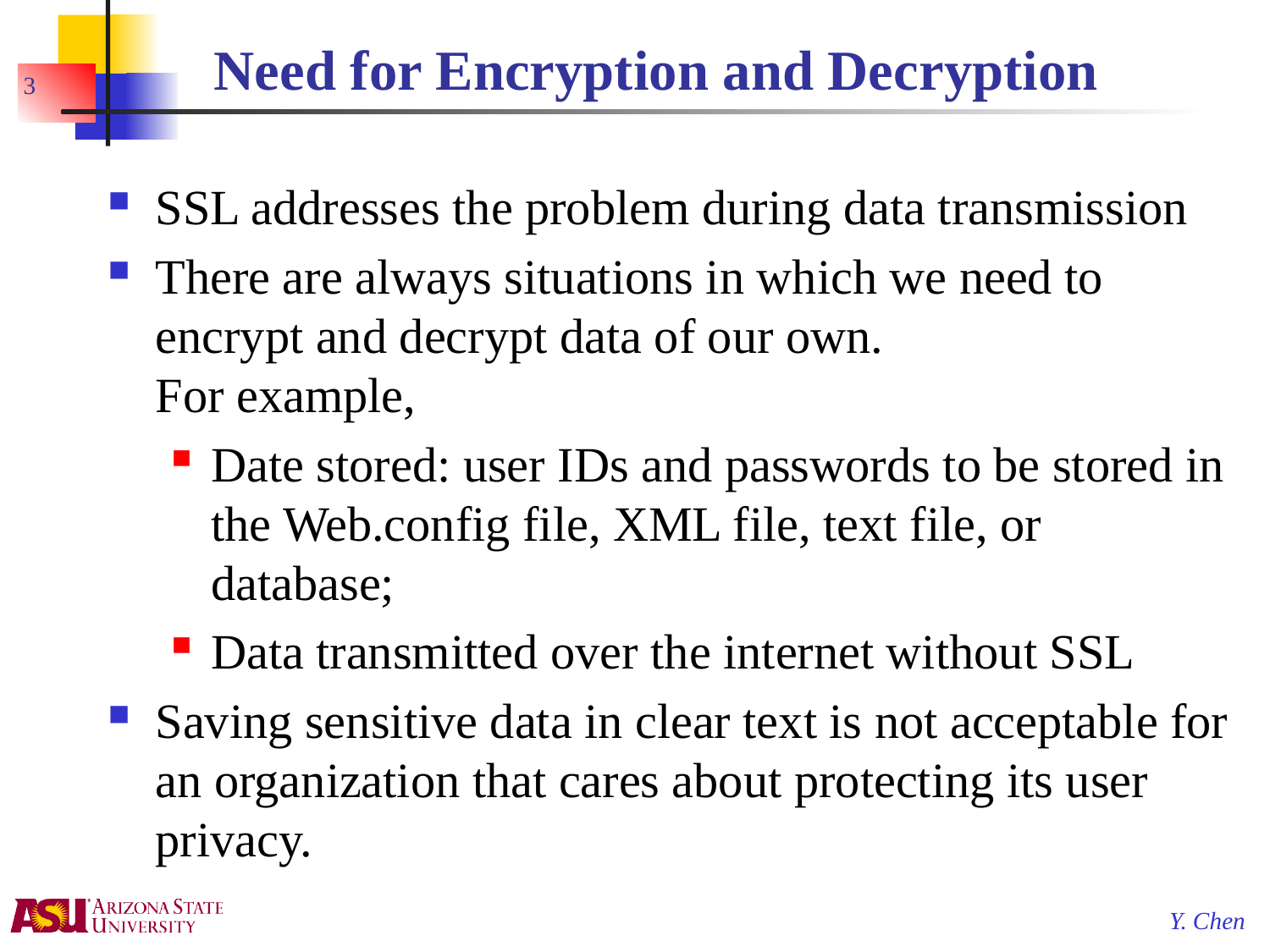

# Need for Encryption and Decryption
3
SSL addresses the problem during data transmission
There are always situations in which we need to encrypt and decrypt data of our own.
For example,
Date stored: user IDs and passwords to be stored in the Web.config file, XML file, text file, or database;
Data transmitted over the internet without SSL
Saving sensitive data in clear text is not acceptable for an organization that cares about protecting its user privacy.